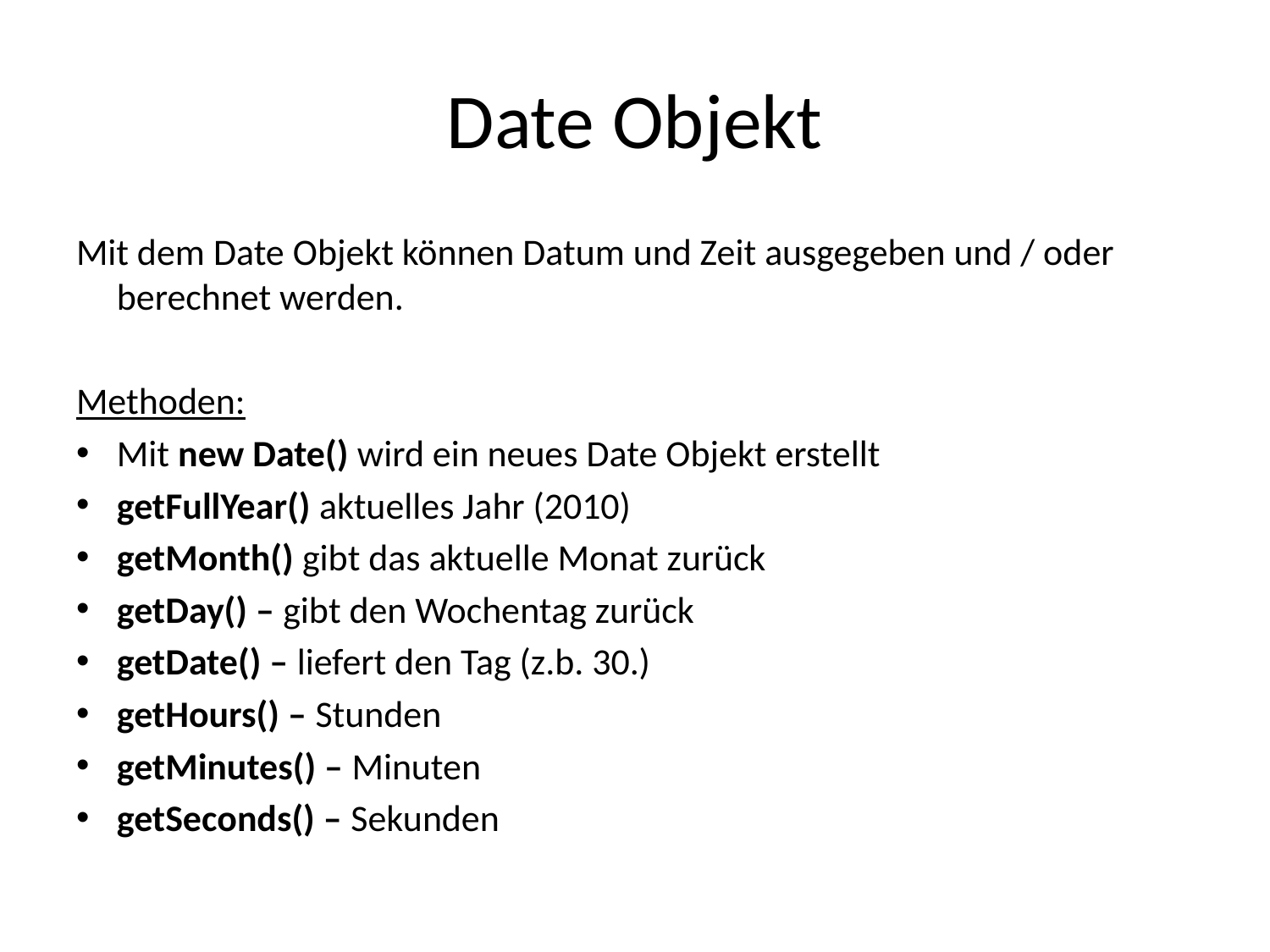

# Date Objekt
Mit dem Date Objekt können Datum und Zeit ausgegeben und / oder berechnet werden.

Methoden:
Mit new Date() wird ein neues Date Objekt erstellt
getFullYear() aktuelles Jahr (2010)
getMonth() gibt das aktuelle Monat zurück
getDay() – gibt den Wochentag zurück
getDate() – liefert den Tag (z.b. 30.)
getHours() – Stunden
getMinutes() – Minuten
getSeconds() – Sekunden